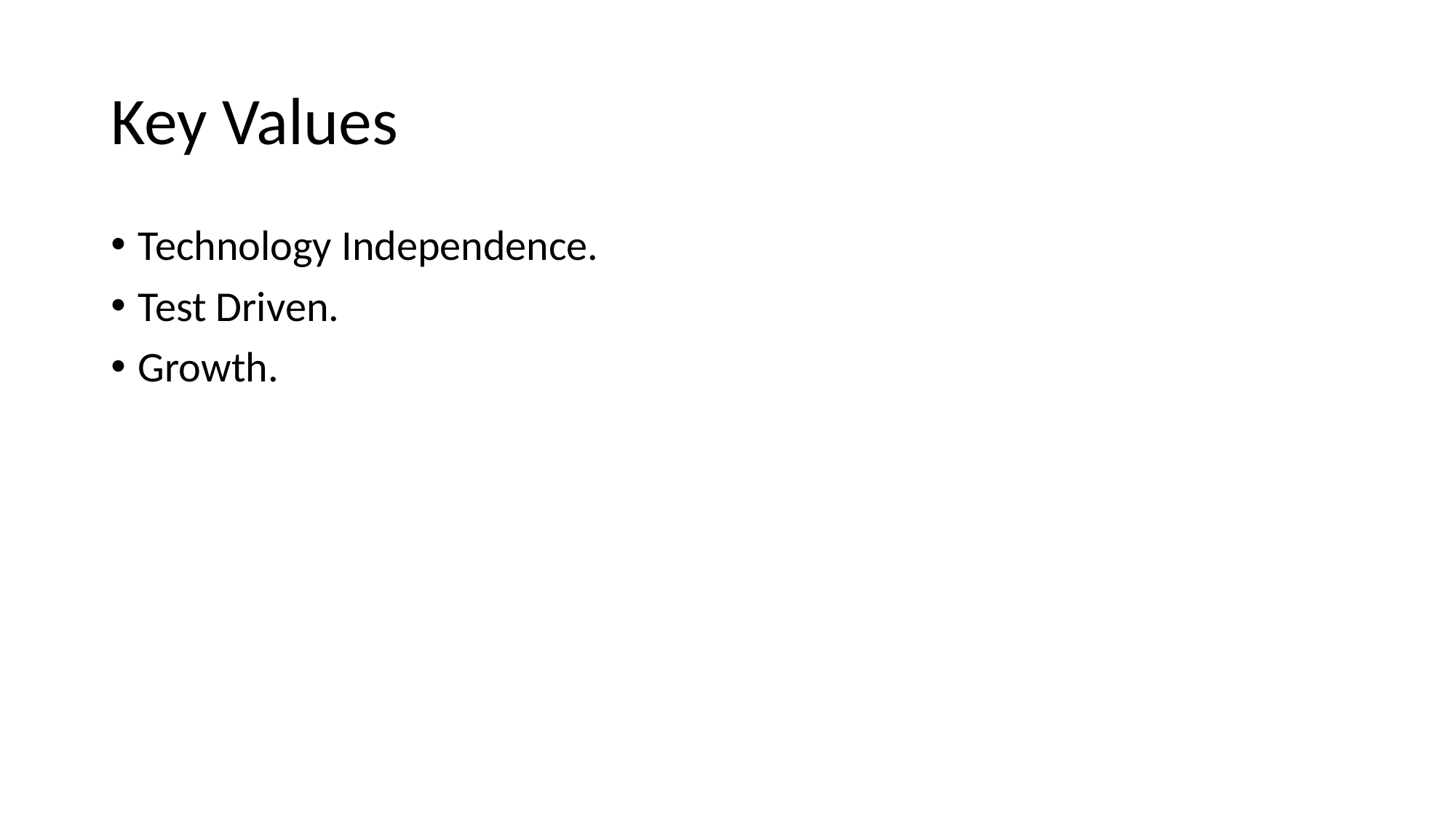

# Key Values
Technology Independence.
Test Driven.
Growth.